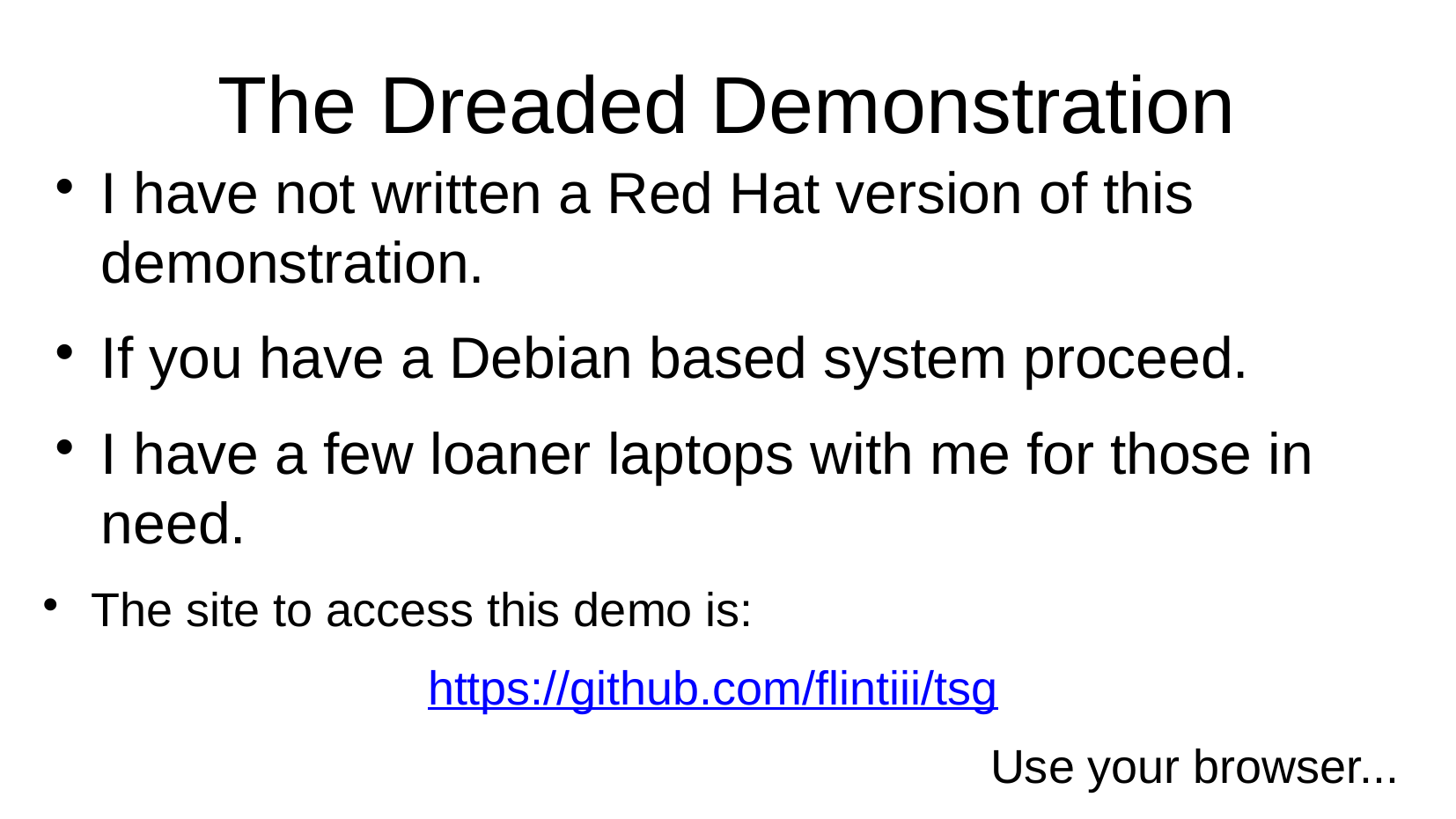

The Dreaded Demonstration
I have not written a Red Hat version of this demonstration.
If you have a Debian based system proceed.
I have a few loaner laptops with me for those in need.
The site to access this demo is:
https://github.com/flintiii/tsg
Use your browser...